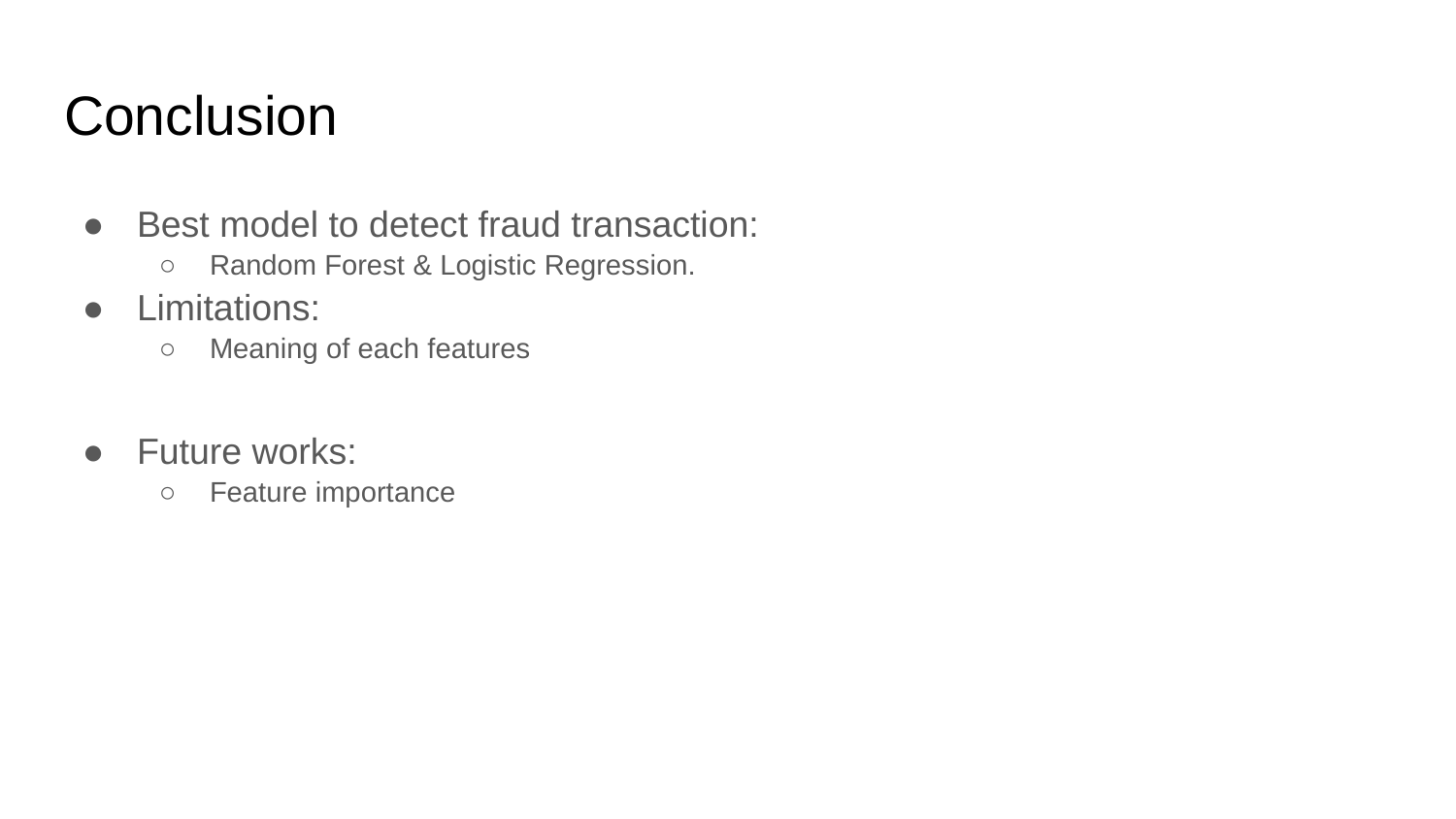

# Conclusion
Best model to detect fraud transaction:
Random Forest & Logistic Regression.
Limitations:
Meaning of each features

Future works:
Feature importance